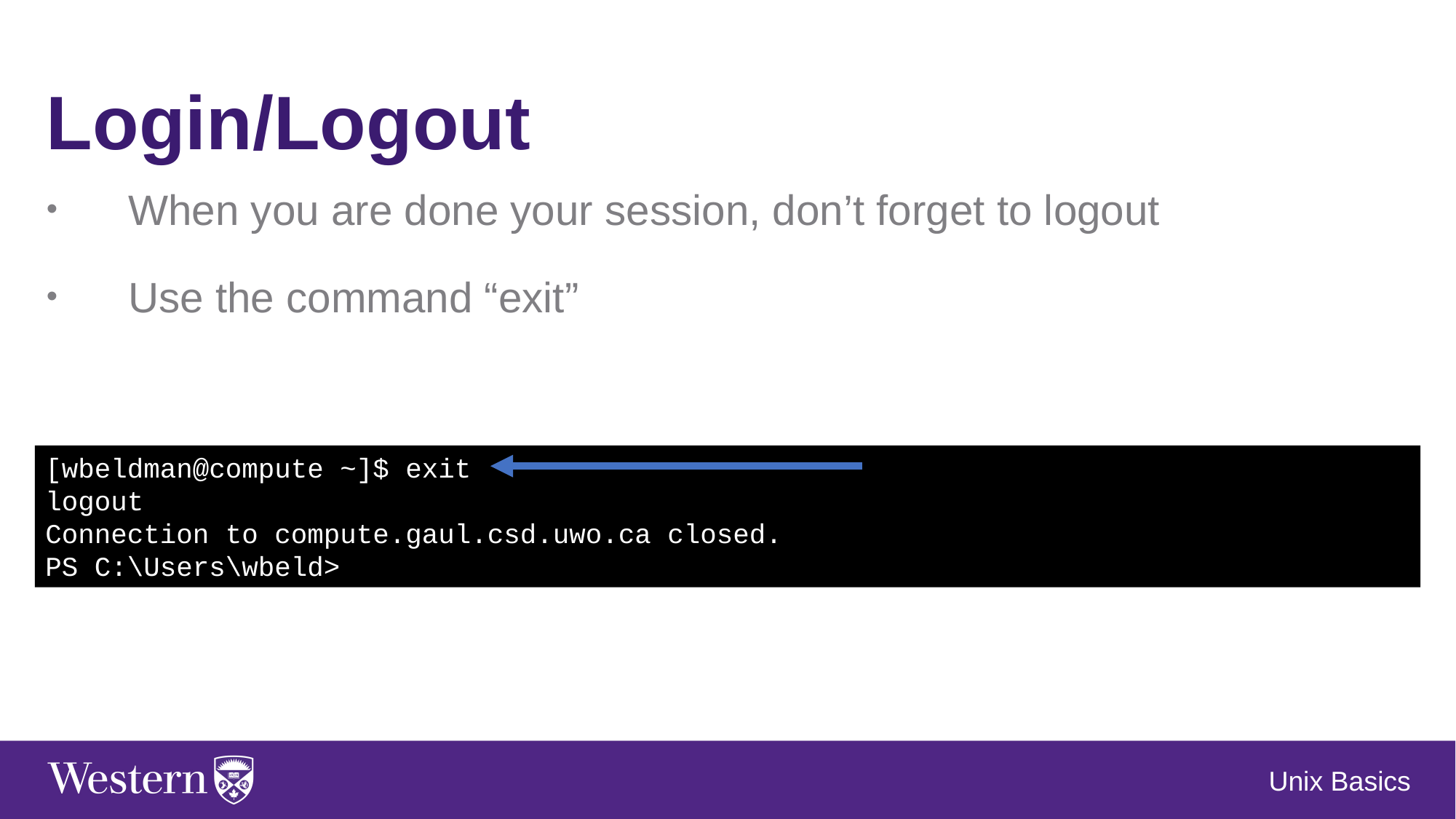

Login/Logout
When you are done your session, don’t forget to logout
Use the command “exit”
[wbeldman@compute ~]$ exit
logout
Connection to compute.gaul.csd.uwo.ca closed.
PS C:\Users\wbeld>
Unix Basics